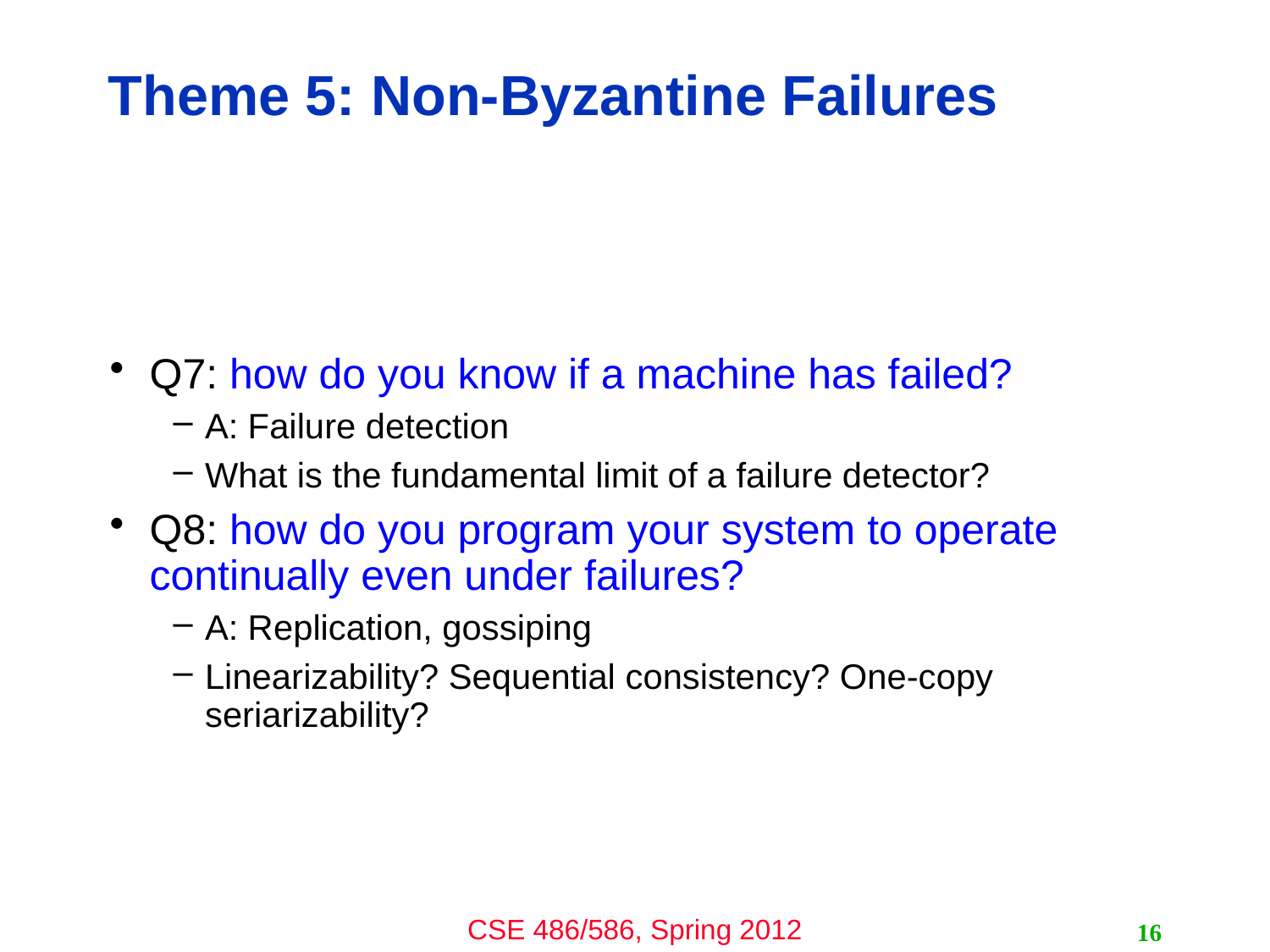

# Theme 5: Non-Byzantine Failures

Q7: how do you know if a machine has failed?
A: Failure detection
What is the fundamental limit of a failure detector?
Q8: how do you program your system to operate continually even under failures?
A: Replication, gossiping
Linearizability? Sequential consistency? One-copy seriarizability?
16